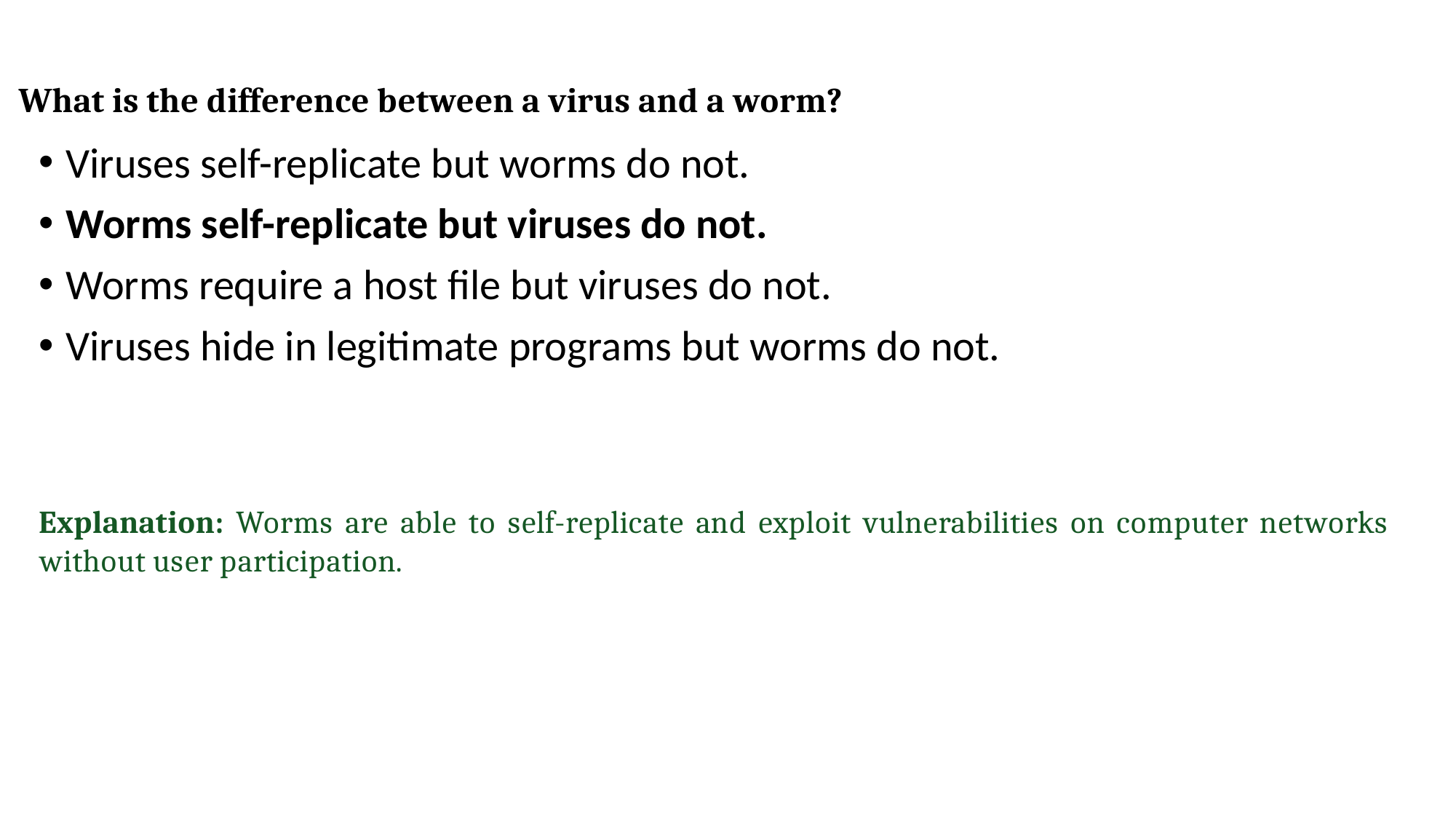

# What is the difference between a virus and a worm?
Viruses self-replicate but worms do not.
Worms self-replicate but viruses do not.
Worms require a host file but viruses do not.
Viruses hide in legitimate programs but worms do not.
Explanation: Worms are able to self-replicate and exploit vulnerabilities on computer networks without user participation.